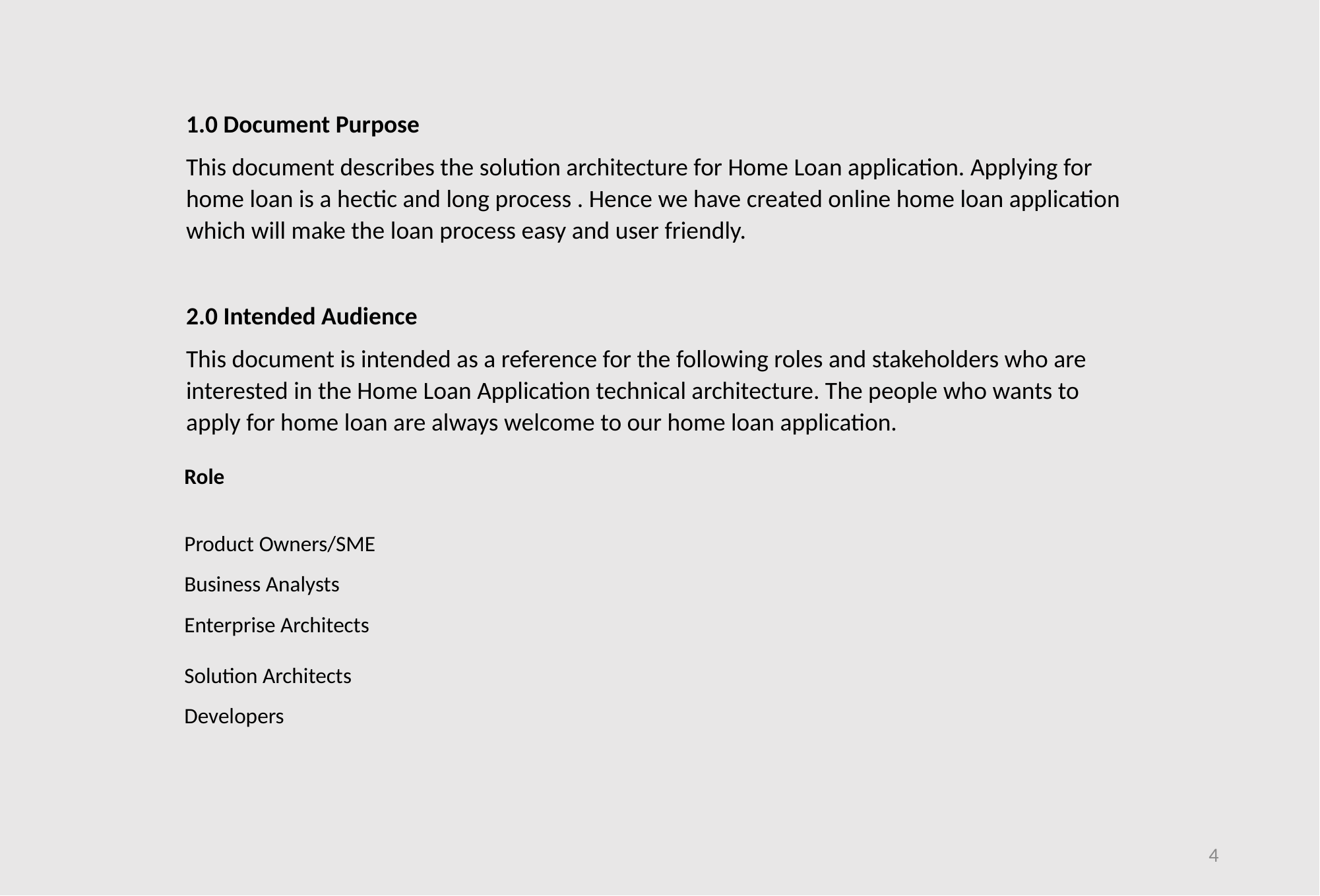

1.0 Document Purpose
This document describes the solution architecture for Home Loan application. Applying for home loan is a hectic and long process . Hence we have created online home loan application which will make the loan process easy and user friendly.

2.0 Intended Audience
This document is intended as a reference for the following roles and stakeholders who are interested in the Home Loan Application technical architecture. The people who wants to apply for home loan are always welcome to our home loan application.

| Role |
| --- |
| Product Owners/SME |
| Business Analysts |
| Enterprise Architects |
| Solution Architects |
| Developers |
4